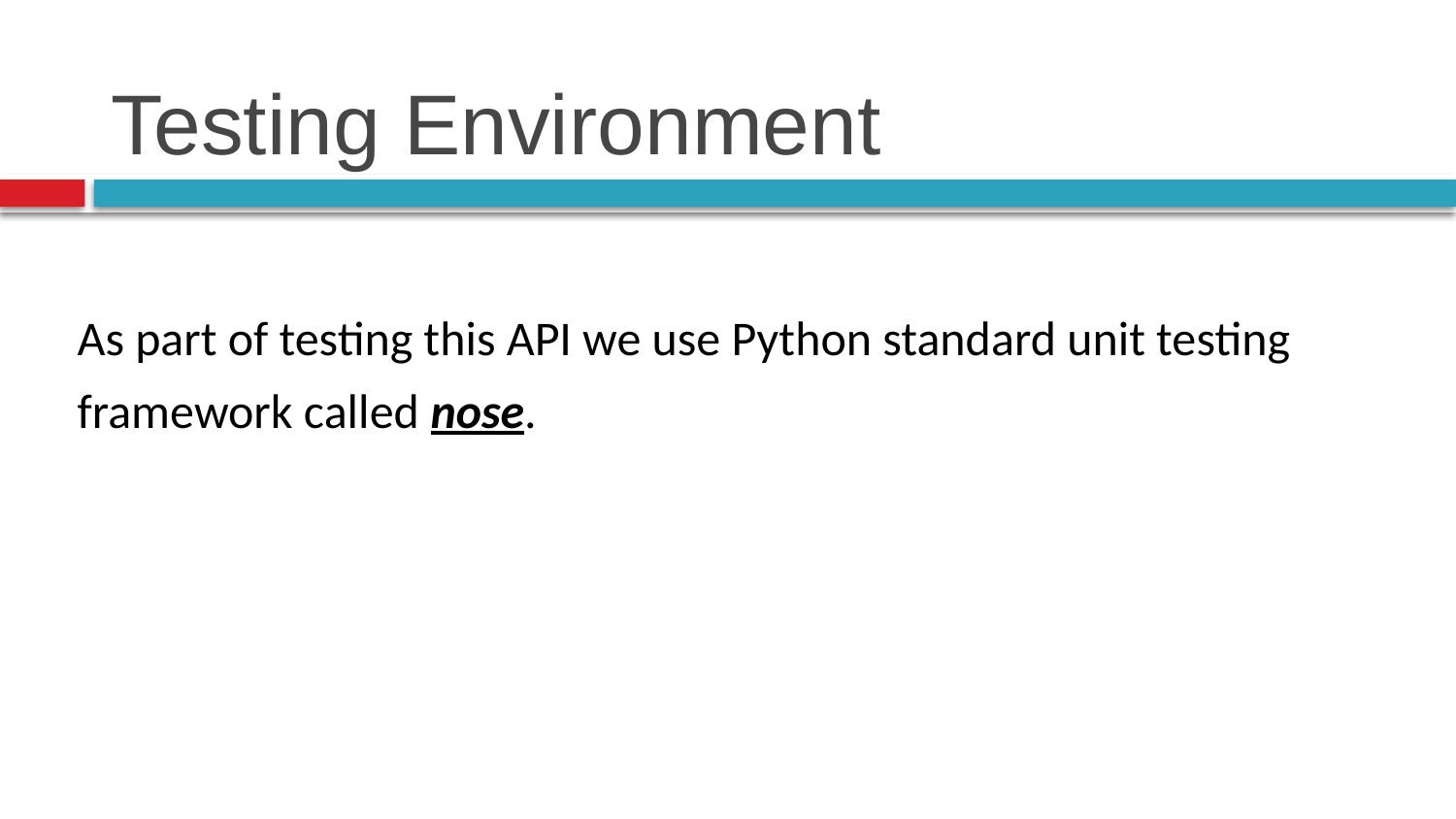

# Testing Environment

As part of testing this API we use Python standard unit testing
framework called nose.